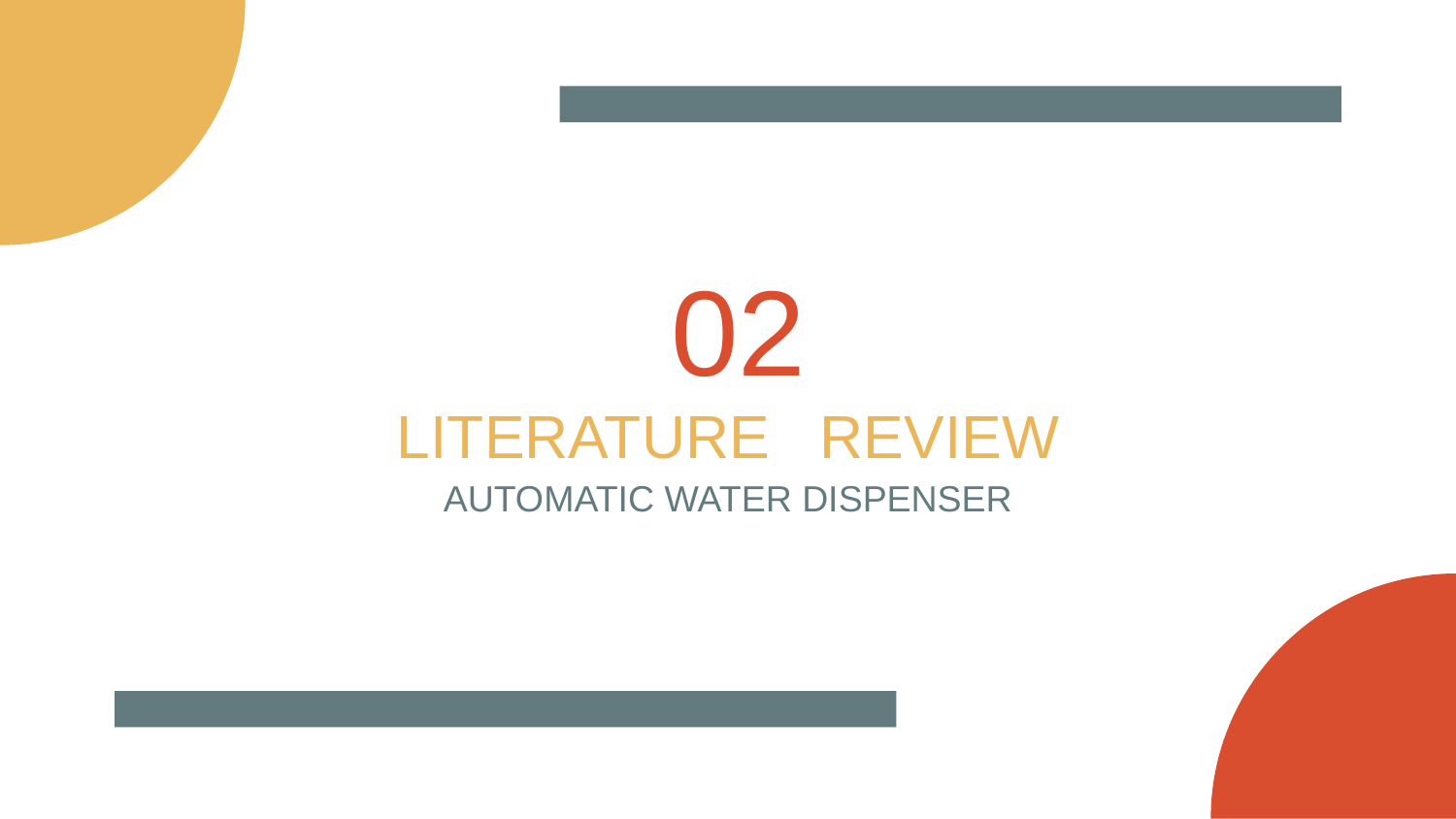

# 02
LITERATURE   REVIEW
AUTOMATIC WATER DISPENSER